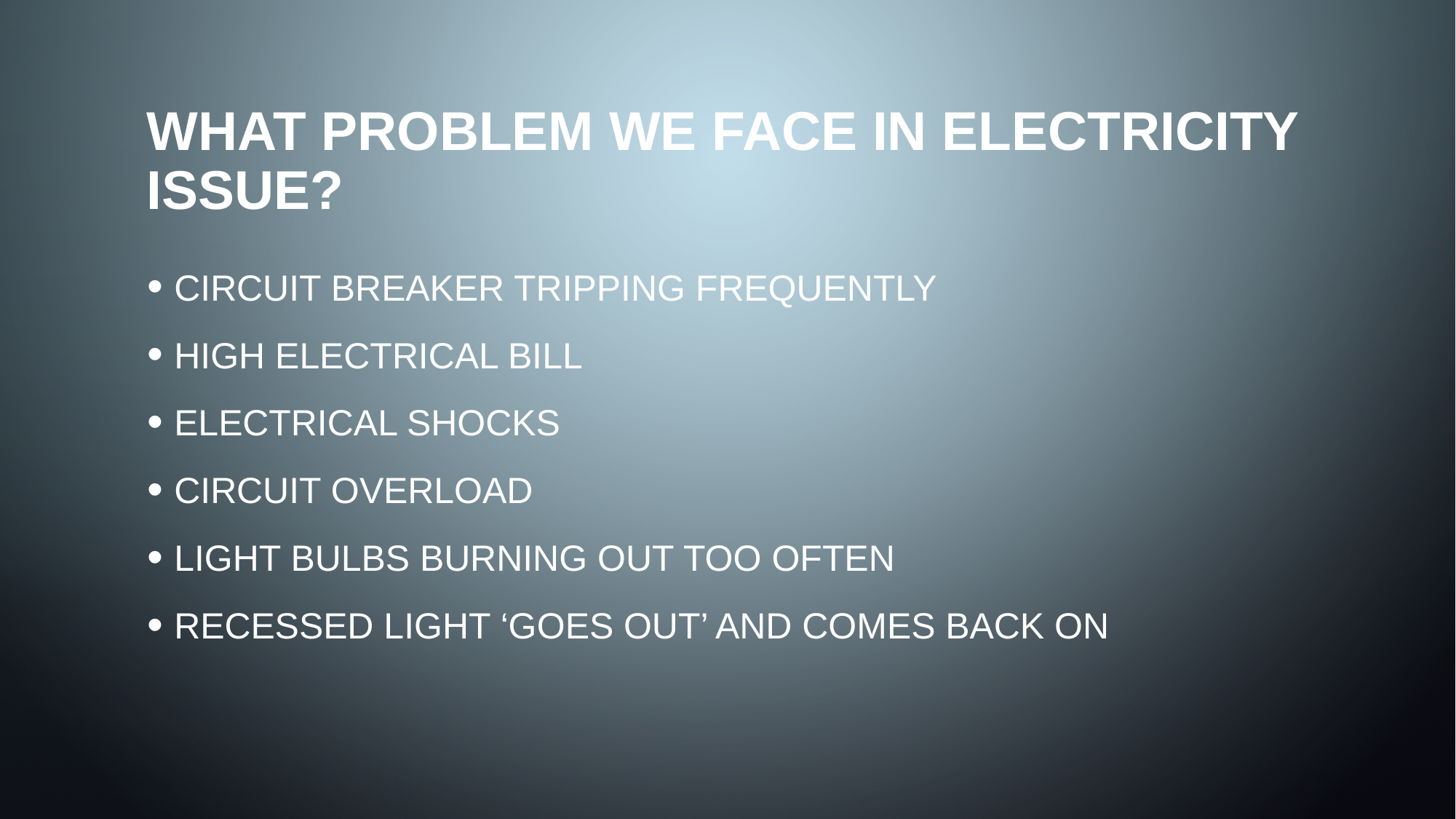

WHAT problem we face in electricity issue?
CIRCUIT BREAKER TRIPPING FREQUENTLY
High electrical bill
Electrical shocks
Circuit overload
Light bulbs burning out too often
Recessed light ‘goes out’ and comes back on